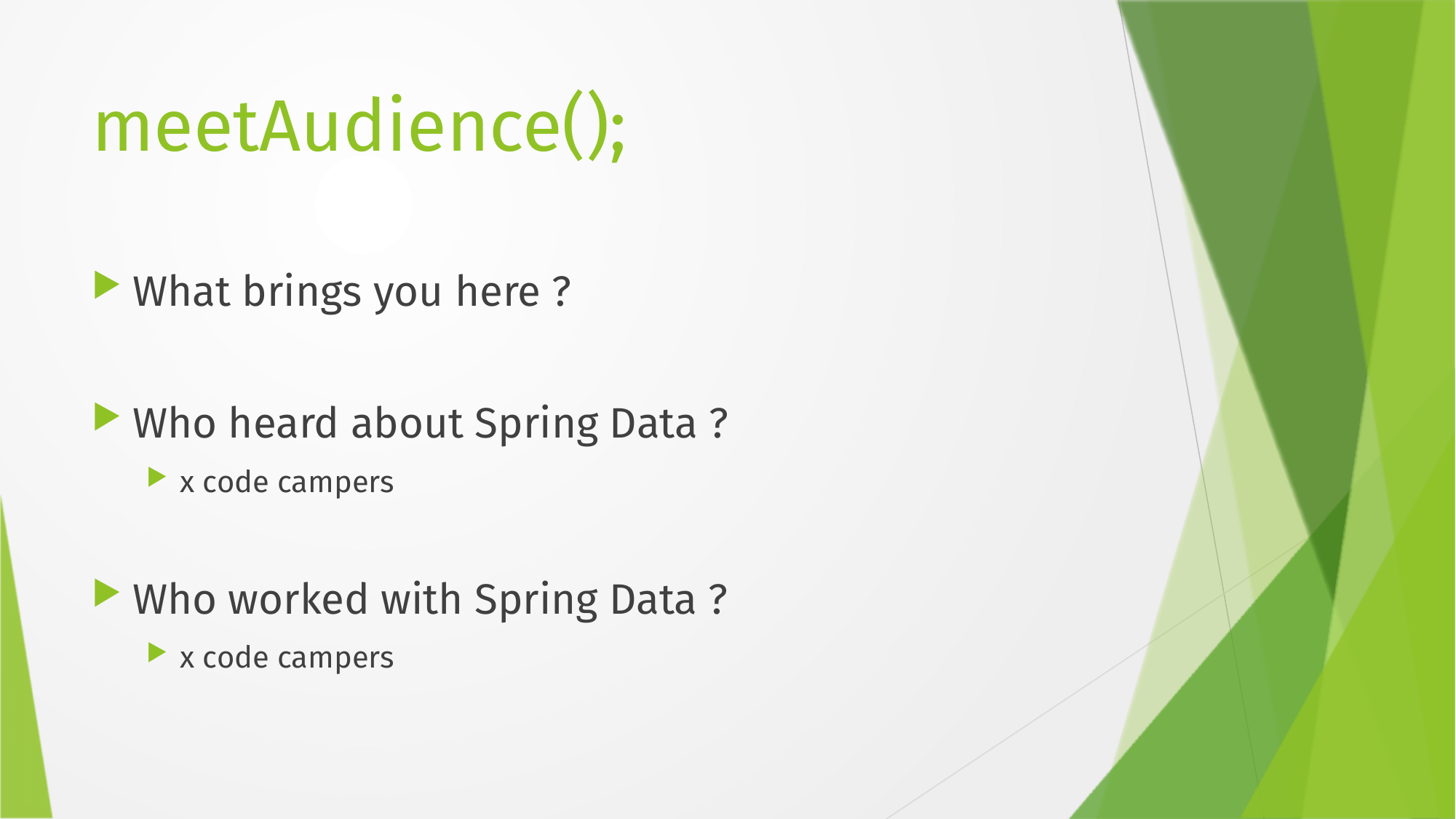

# meetAudience();
What brings you here ?

Who heard about Spring Data ?
x code campers

Who worked with Spring Data ?
x code campers